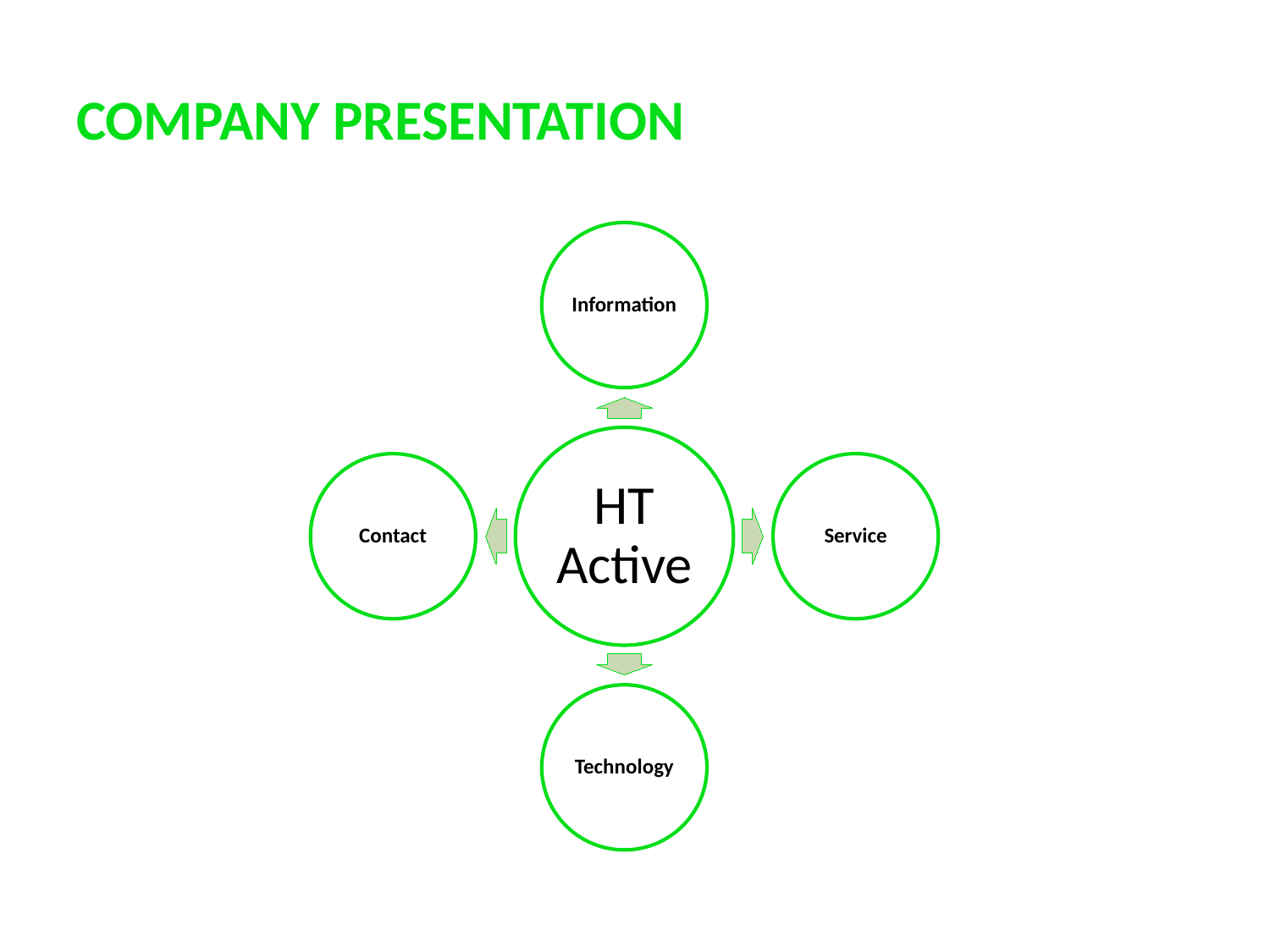

# COMPANY PRESENTATION
HT Active

Information

Service

Technology

Contact